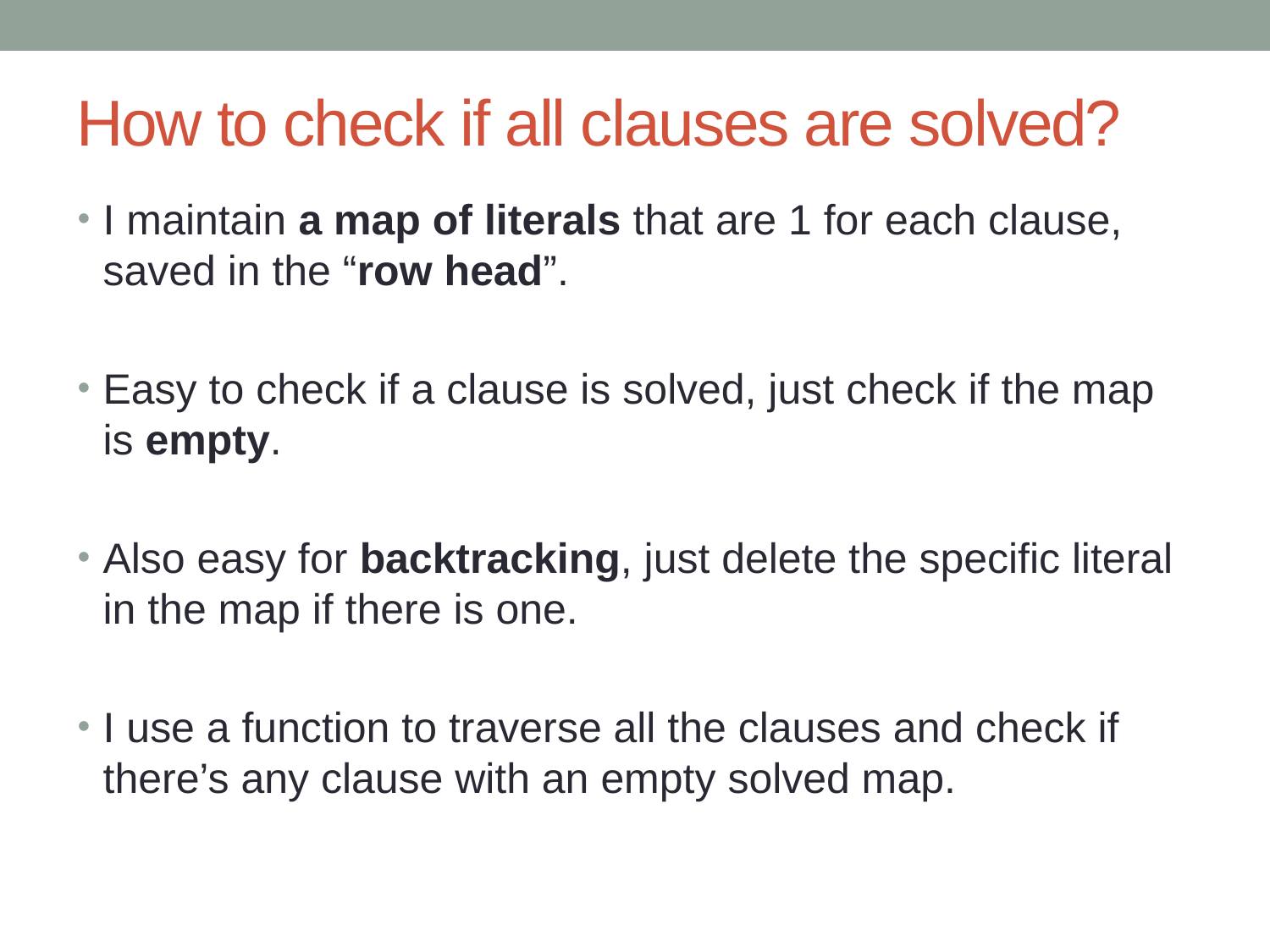

# How to check if all clauses are solved?
I maintain a map of literals that are 1 for each clause, saved in the “row head”.

Easy to check if a clause is solved, just check if the map is empty.

Also easy for backtracking, just delete the specific literal in the map if there is one.

I use a function to traverse all the clauses and check if there’s any clause with an empty solved map.